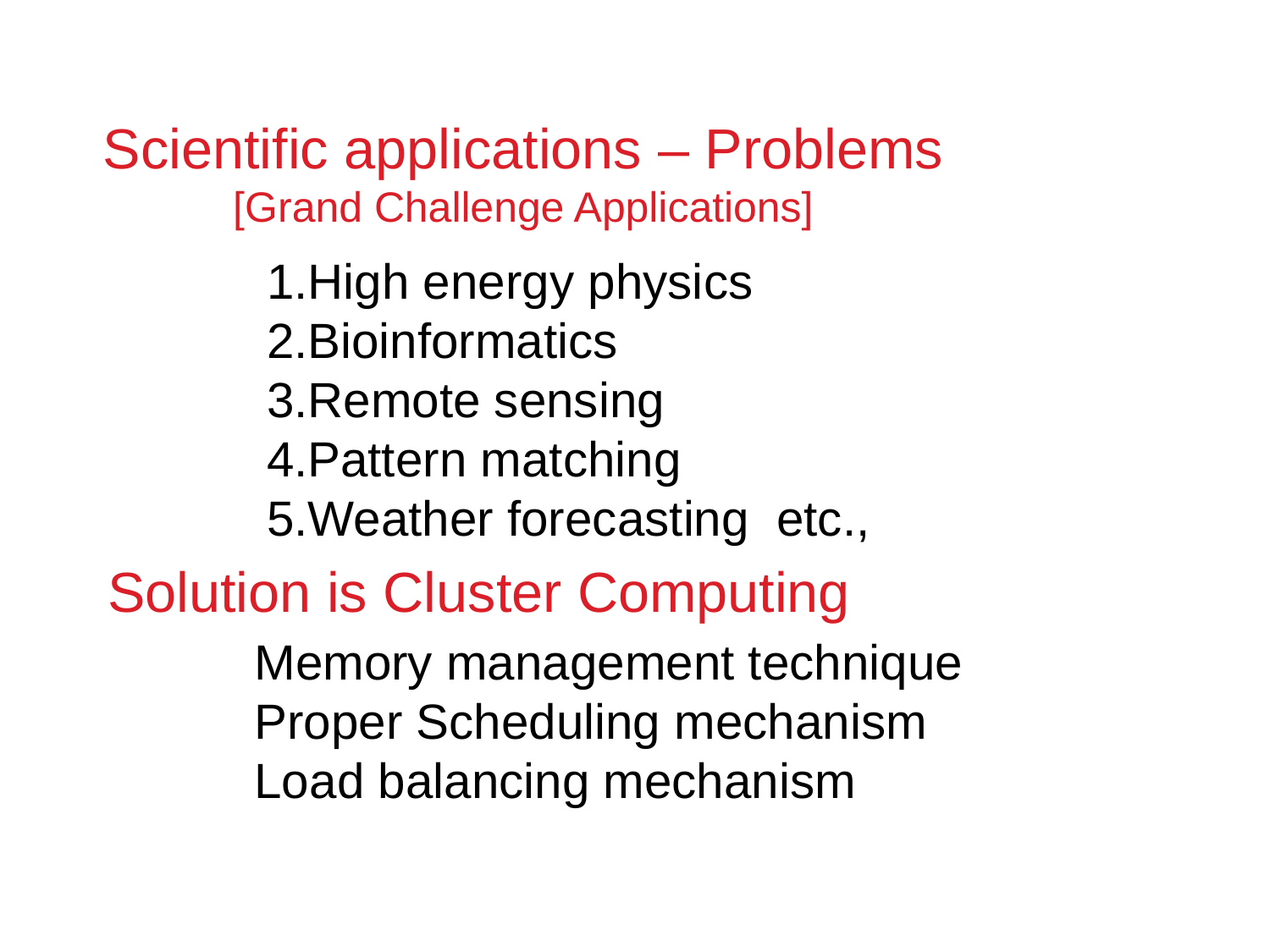

Scientific applications – Problems
[Grand Challenge Applications]
1.High energy physics
2.Bioinformatics
3.Remote sensing
4.Pattern matching
5.Weather forecasting  etc.,
Solution is Cluster Computing
Memory management technique
Proper Scheduling mechanism
Load balancing mechanism